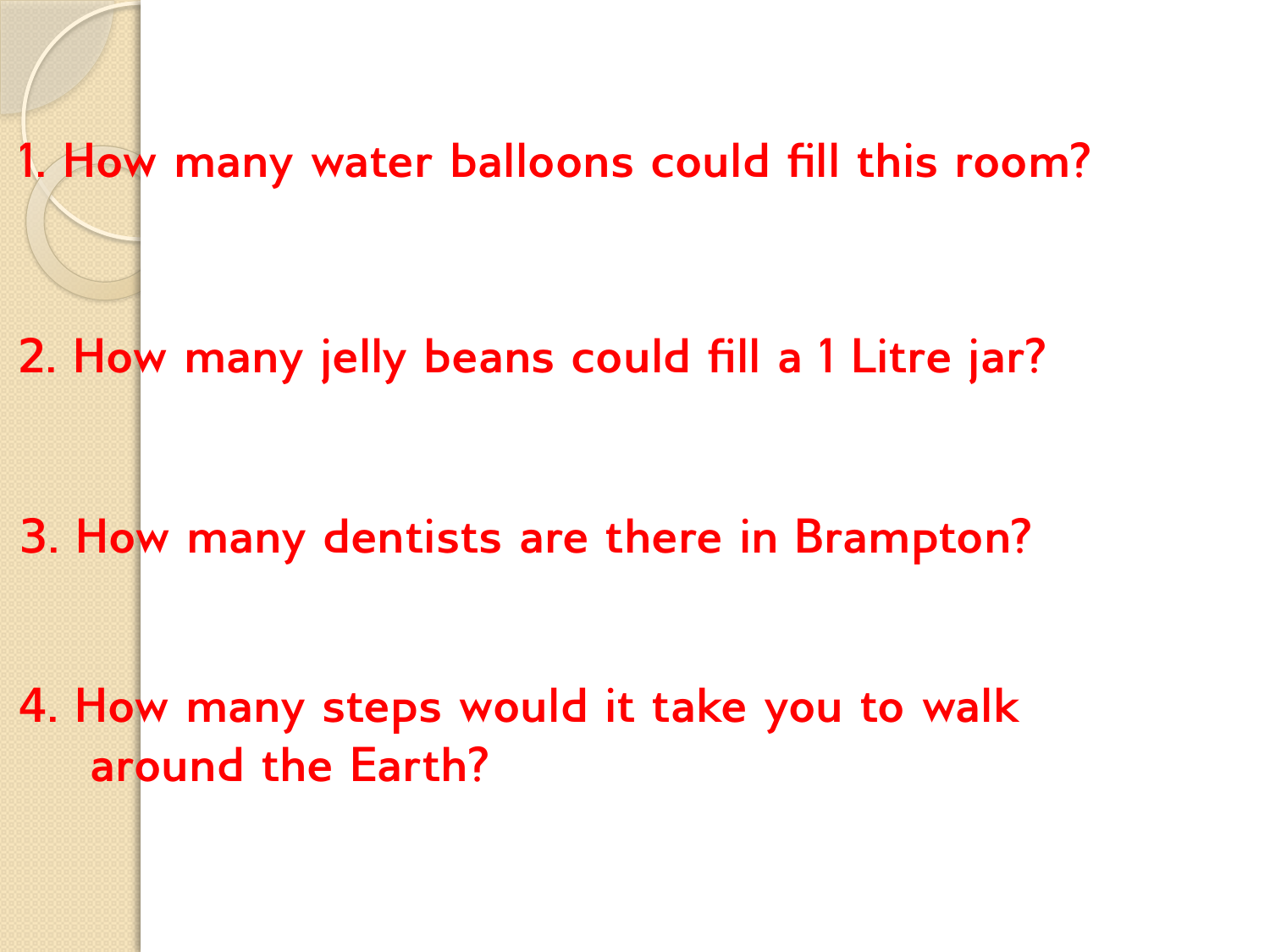

1. How many water balloons could fill this room?
2. How many jelly beans could fill a 1 Litre jar?
3. How many dentists are there in Brampton?
4. How many steps would it take you to walk
around the Earth?